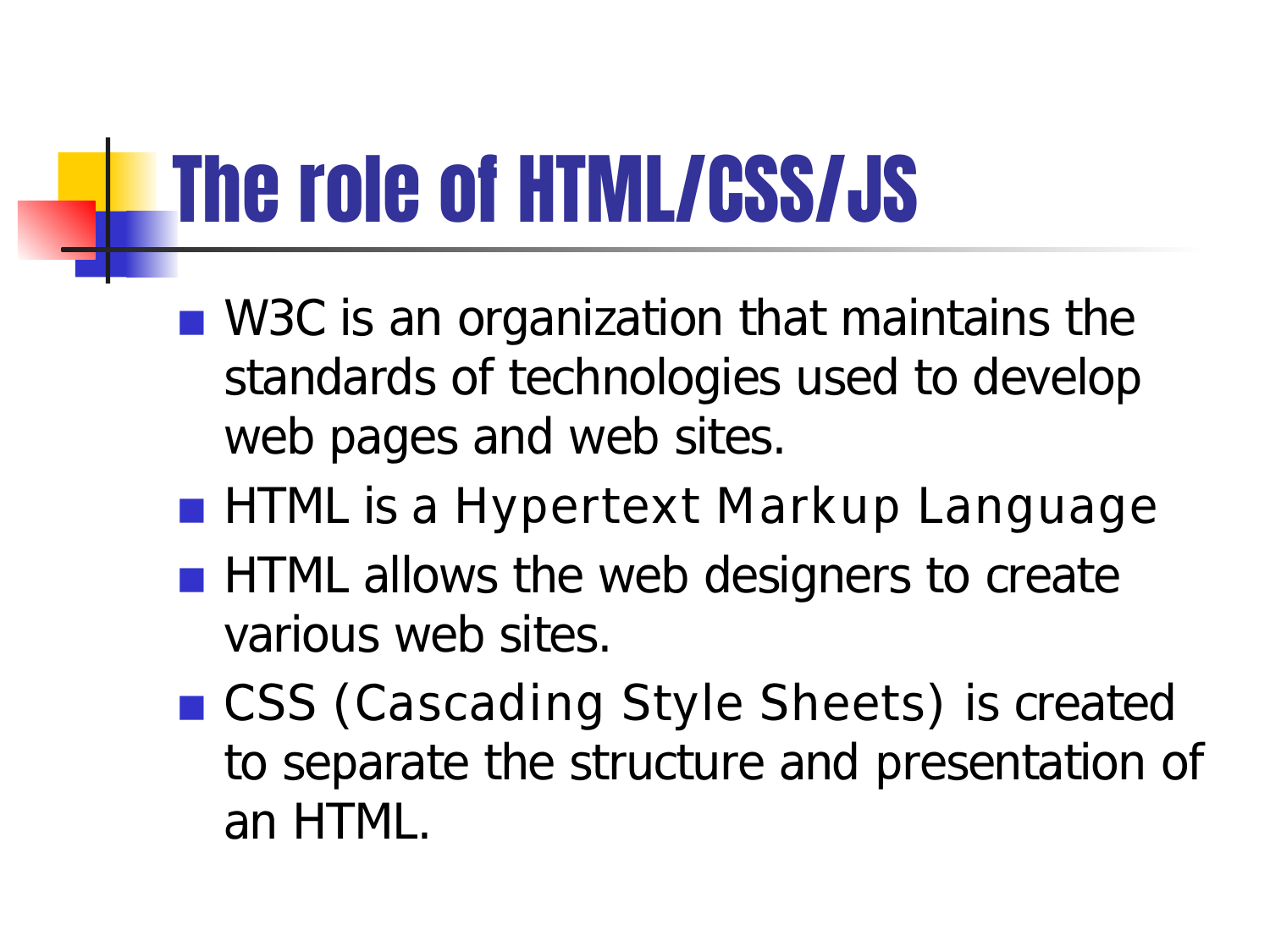

# The role of HTML/CSS/JS
W3C is an organization that maintains the standards of technologies used to develop web pages and web sites.
HTML is a Hypertext Markup Language
HTML allows the web designers to create various web sites.
CSS (Cascading Style Sheets) is created to separate the structure and presentation of an HTML.